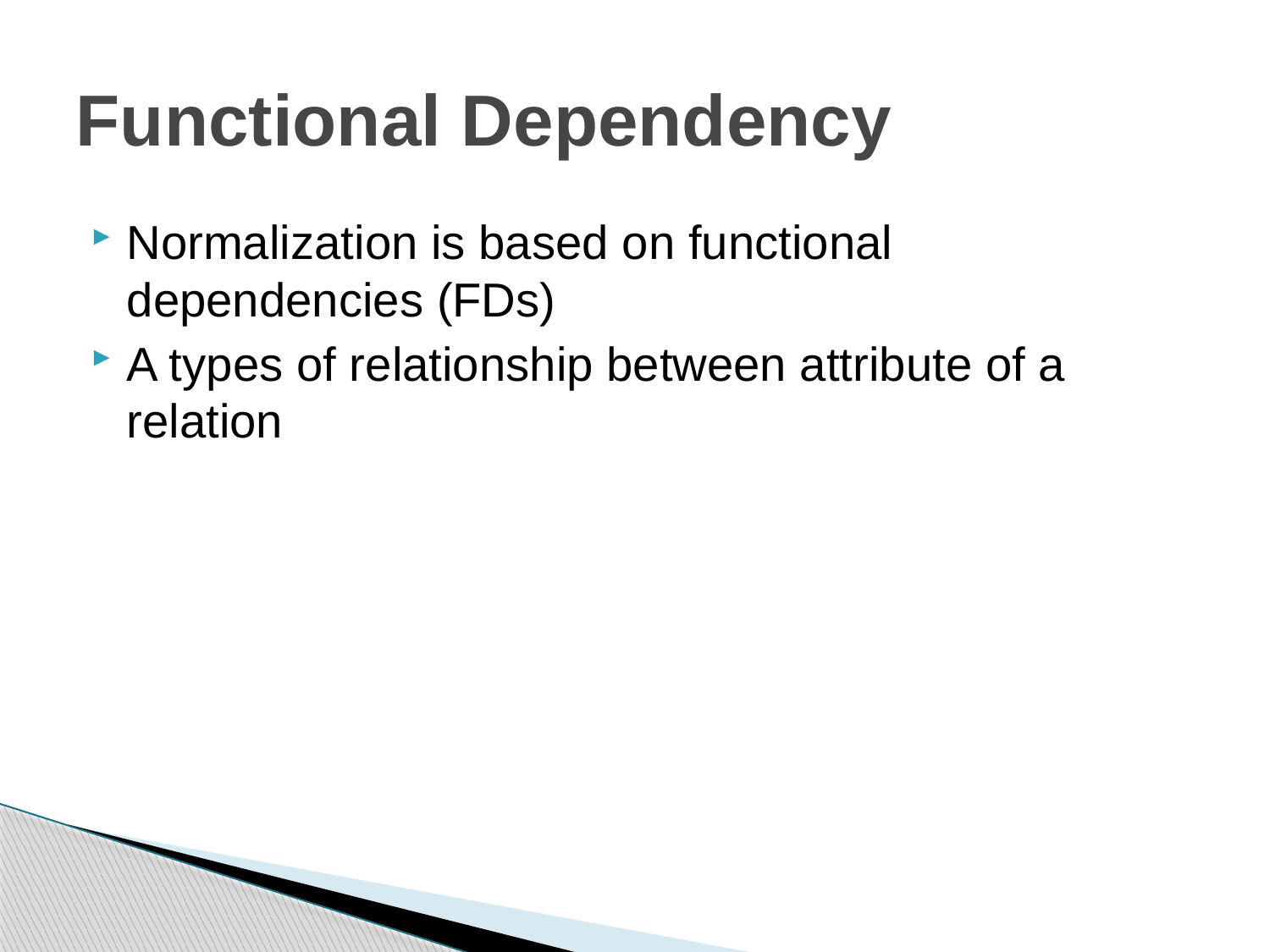

# Functional Dependency
Normalization is based on functional dependencies (FDs)
A types of relationship between attribute of a relation